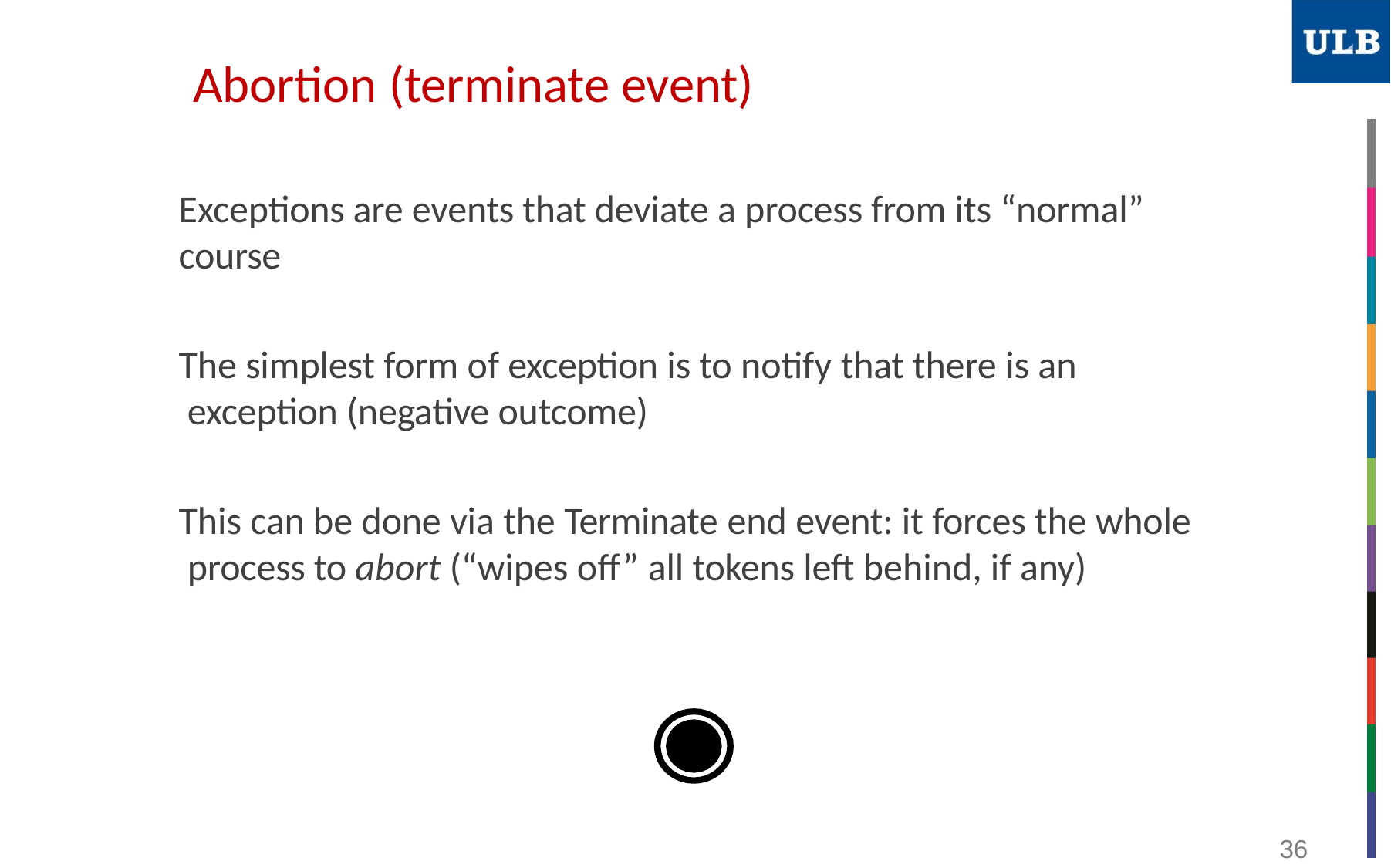

# Abortion (terminate event)
Exceptions are events that deviate a process from its “normal”  course

The simplest form of exception is to notify that there is an  exception (negative outcome)

This can be done via the Terminate end event: it forces the whole  process to abort (“wipes off” all tokens left behind, if any)

36